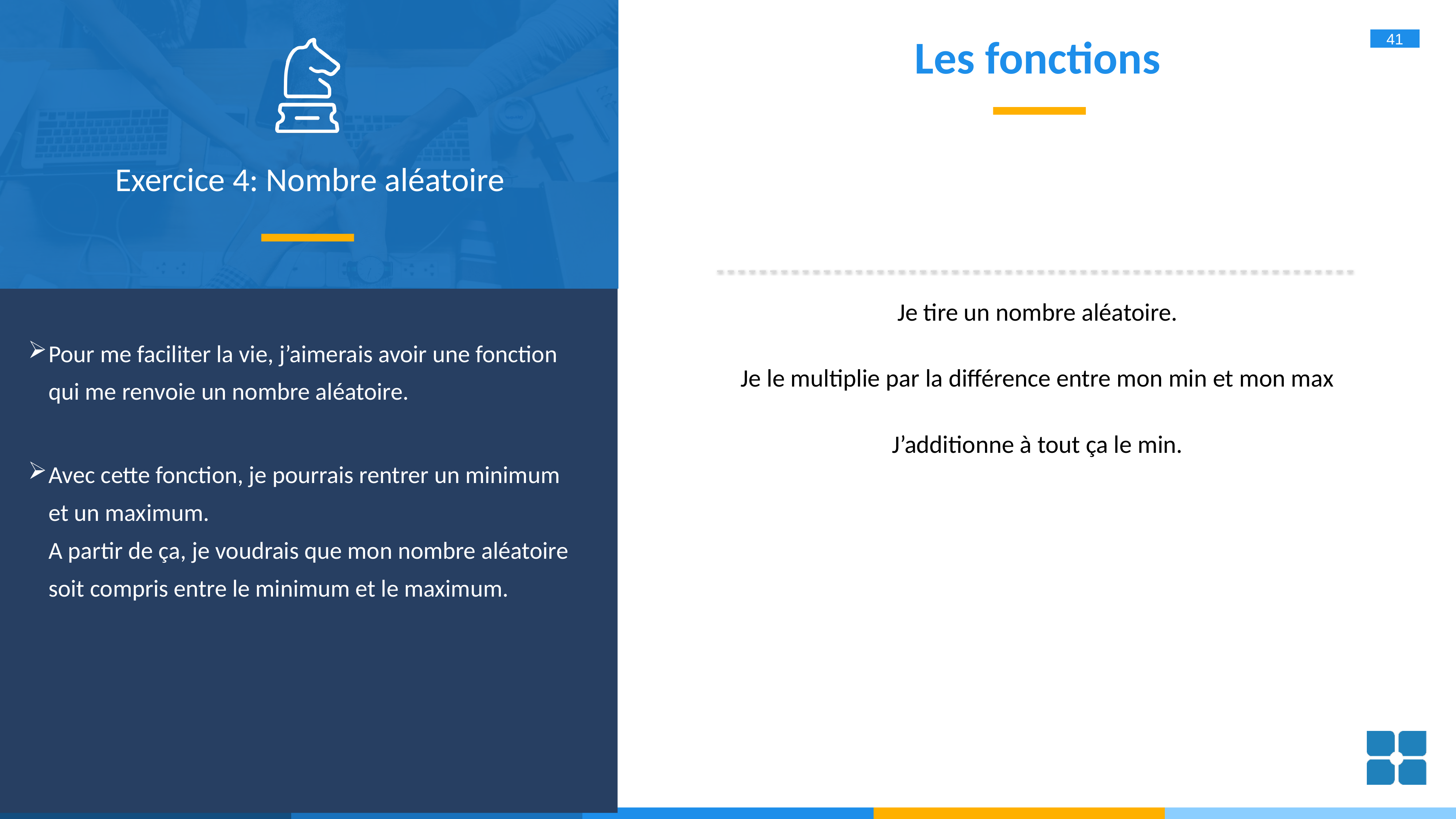

# Les fonctions
Exercice 4: Nombre aléatoire
Je tire un nombre aléatoire.
Pour me faciliter la vie, j’aimerais avoir une fonction qui me renvoie un nombre aléatoire.

Avec cette fonction, je pourrais rentrer un minimum et un maximum.
A partir de ça, je voudrais que mon nombre aléatoire soit compris entre le minimum et le maximum.
Je le multiplie par la différence entre mon min et mon max
J’additionne à tout ça le min.